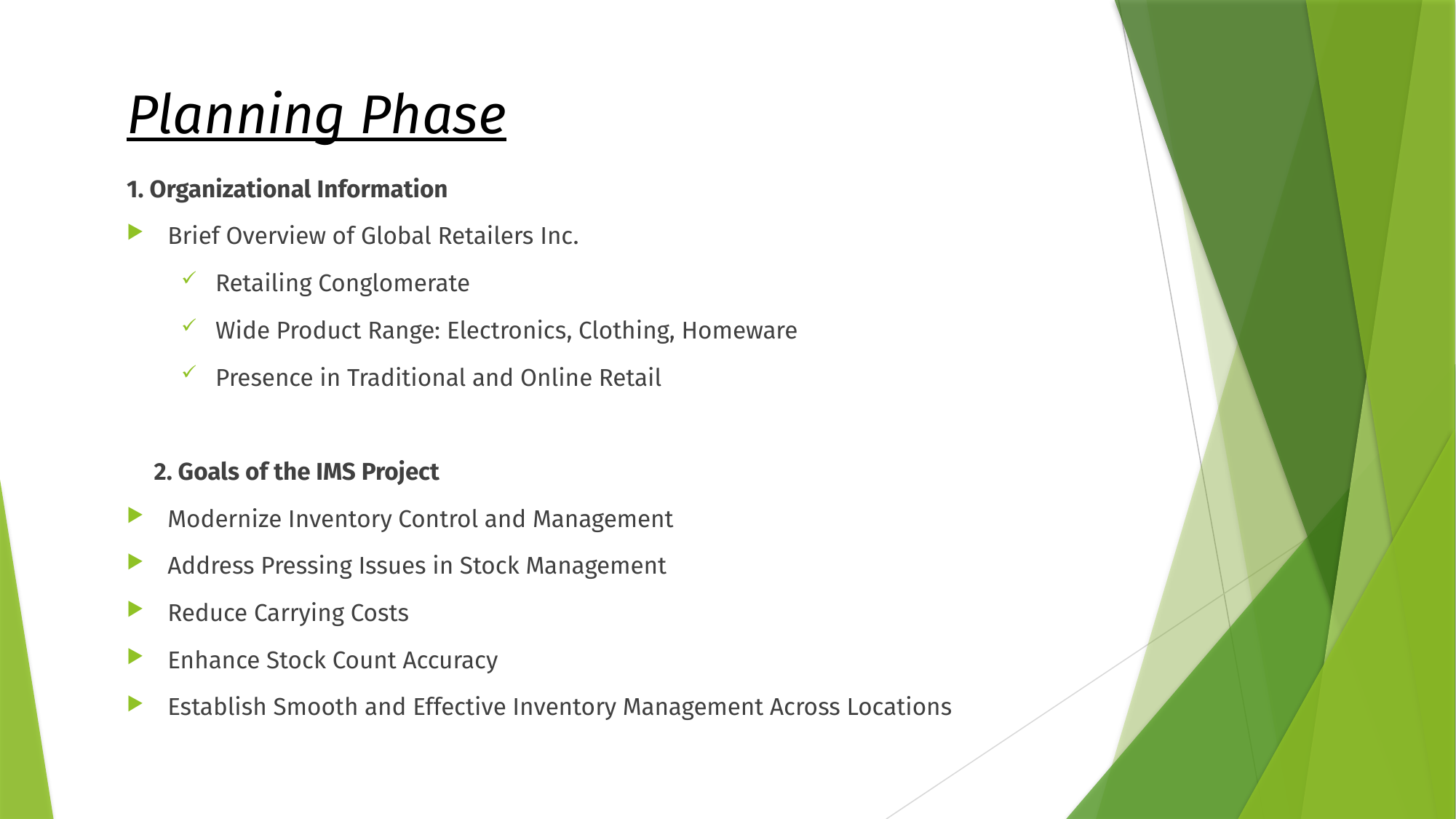

# Planning Phase
1. Organizational Information
Brief Overview of Global Retailers Inc.
Retailing Conglomerate
Wide Product Range: Electronics, Clothing, Homeware
Presence in Traditional and Online Retail

2. Goals of the IMS Project
Modernize Inventory Control and Management
Address Pressing Issues in Stock Management
Reduce Carrying Costs
Enhance Stock Count Accuracy
Establish Smooth and Effective Inventory Management Across Locations

12/4/2023
5